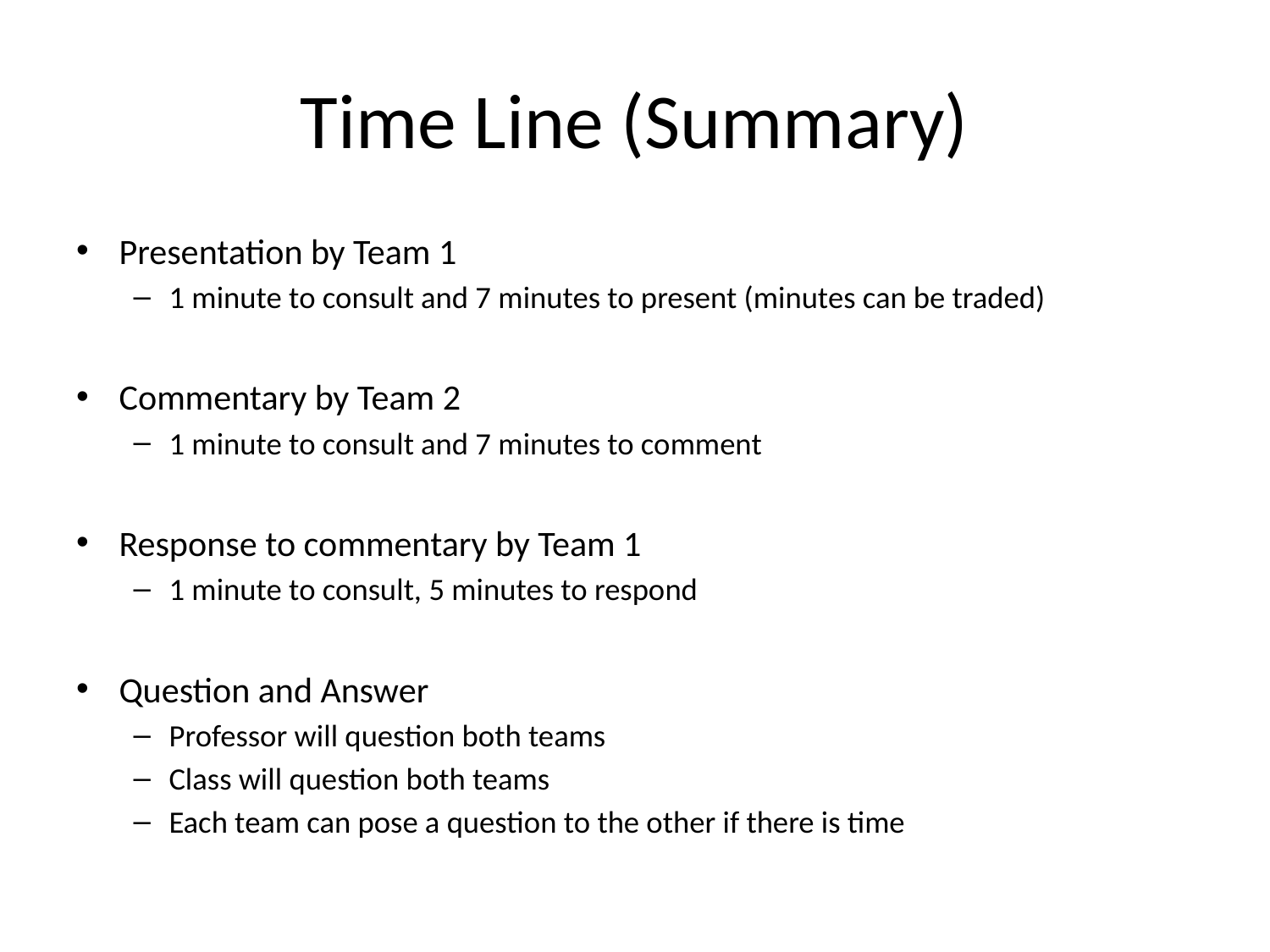

# Time Line (Summary)
Presentation by Team 1
1 minute to consult and 7 minutes to present (minutes can be traded)

Commentary by Team 2
1 minute to consult and 7 minutes to comment

Response to commentary by Team 1
1 minute to consult, 5 minutes to respond

Question and Answer
Professor will question both teams
Class will question both teams
Each team can pose a question to the other if there is time